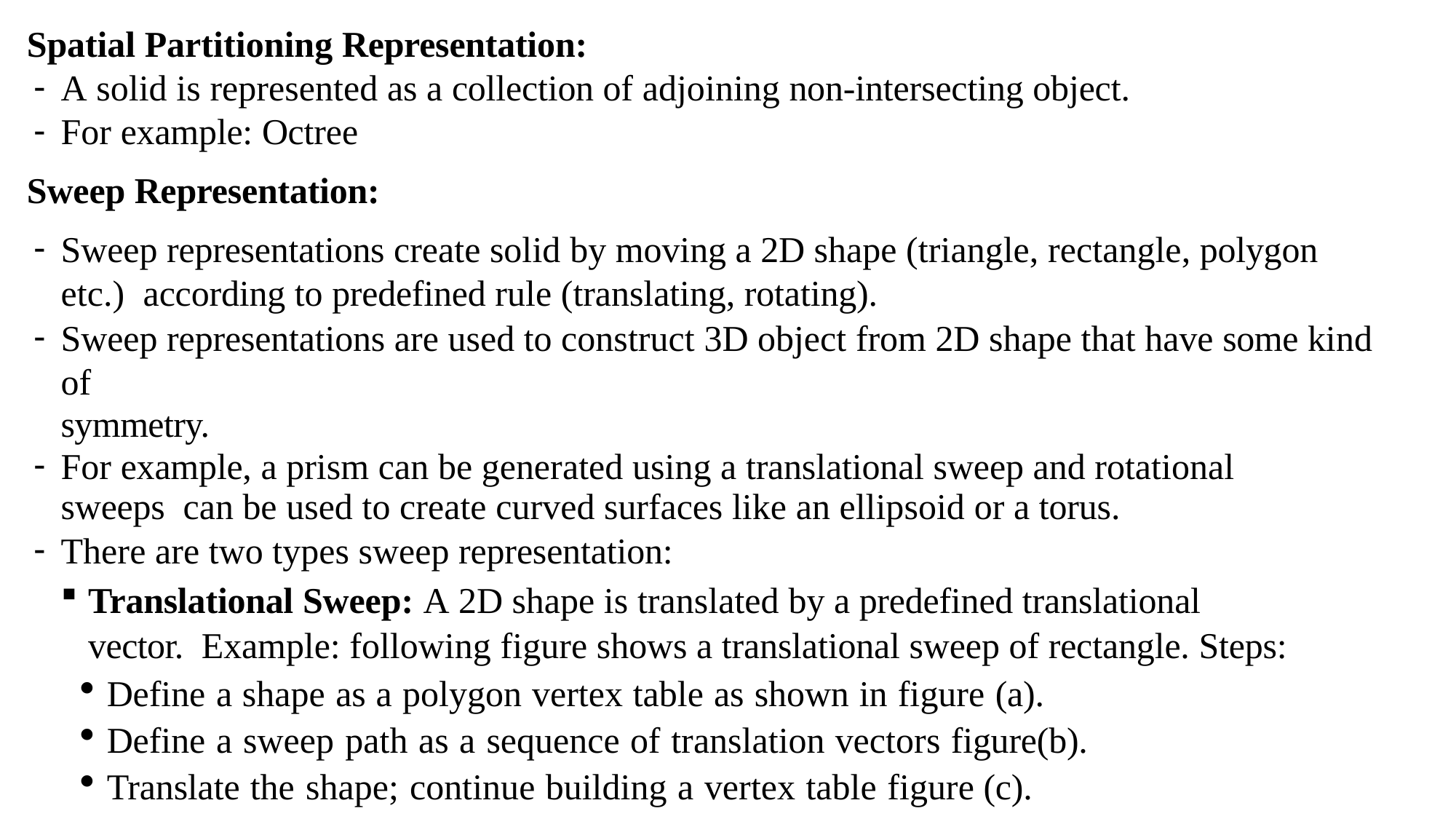

Spatial Partitioning Representation:
A solid is represented as a collection of adjoining non-intersecting object.
For example: Octree
Sweep Representation:
Sweep representations create solid by moving a 2D shape (triangle, rectangle, polygon etc.)  according to predefined rule (translating, rotating).
Sweep representations are used to construct 3D object from 2D shape that have some kind of
symmetry.
For example, a prism can be generated using a translational sweep and rotational sweeps  can be used to create curved surfaces like an ellipsoid or a torus.
There are two types sweep representation:
Translational Sweep: A 2D shape is translated by a predefined translational vector.  Example: following figure shows a translational sweep of rectangle. Steps:
Define a shape as a polygon vertex table as shown in figure (a).
Define a sweep path as a sequence of translation vectors figure(b).
Translate the shape; continue building a vertex table figure (c).
Define a surface table figure (d).